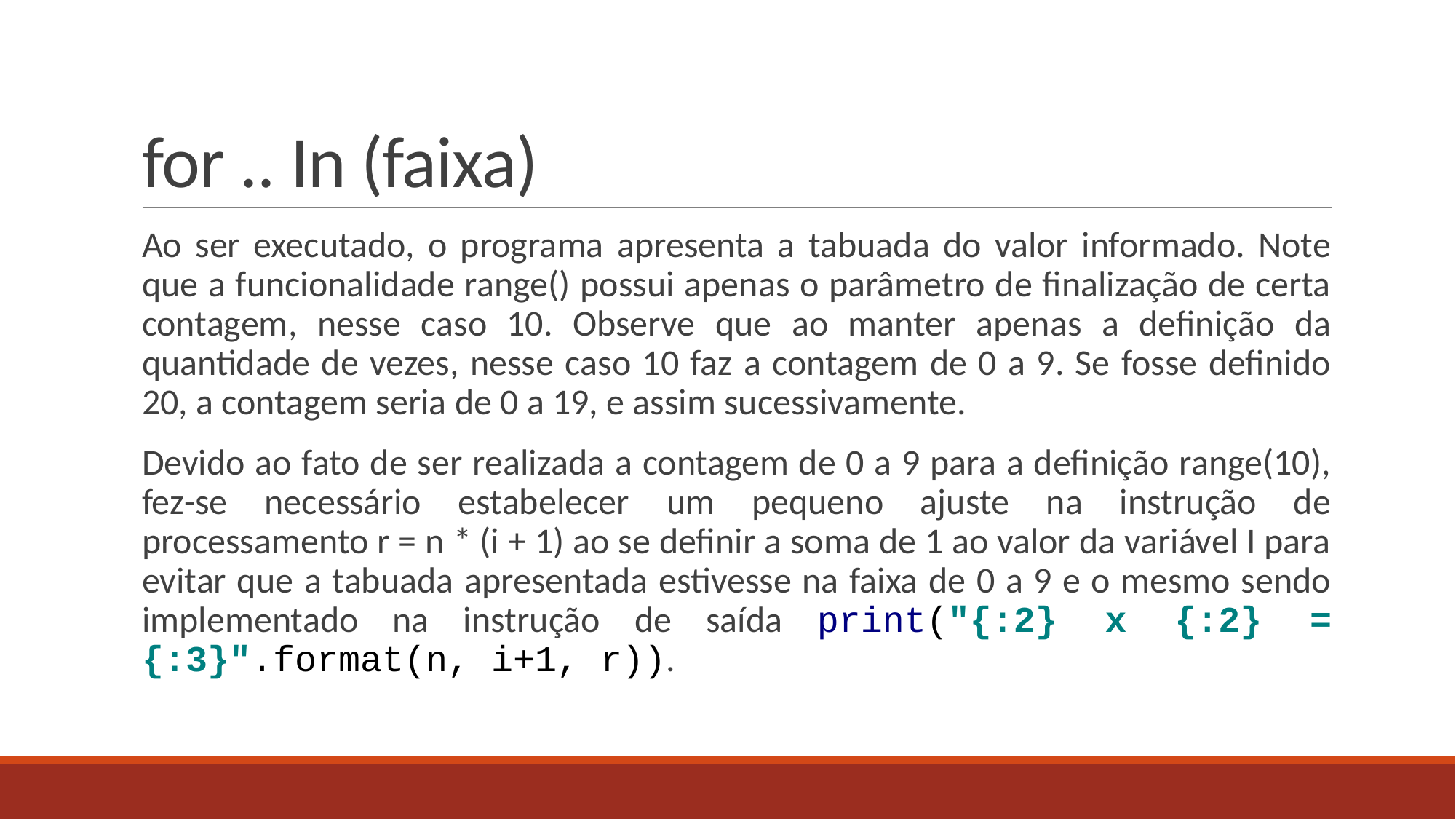

# for .. In (faixa)
Ao ser executado, o programa apresenta a tabuada do valor informado. Note que a funcionalidade range() possui apenas o parâmetro de finalização de certa contagem, nesse caso 10. Observe que ao manter apenas a definição da quantidade de vezes, nesse caso 10 faz a contagem de 0 a 9. Se fosse definido 20, a contagem seria de 0 a 19, e assim sucessivamente.
Devido ao fato de ser realizada a contagem de 0 a 9 para a definição range(10), fez-se necessário estabelecer um pequeno ajuste na instrução de processamento r = n * (i + 1) ao se definir a soma de 1 ao valor da variável I para evitar que a tabuada apresentada estivesse na faixa de 0 a 9 e o mesmo sendo implementado na instrução de saída print("{:2} x {:2} = {:3}".format(n, i+1, r)).